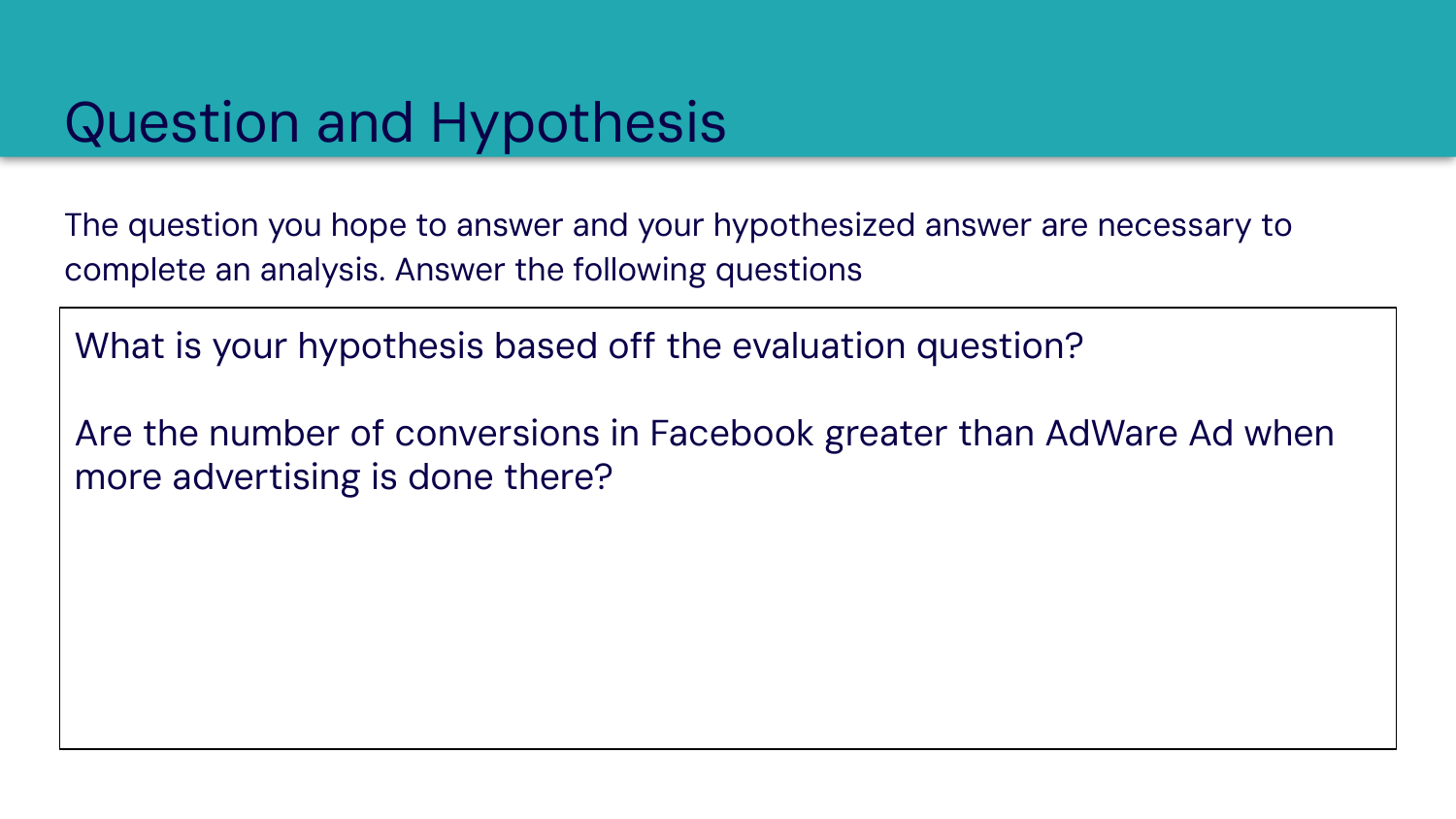

# Question and Hypothesis
The question you hope to answer and your hypothesized answer are necessary to complete an analysis. Answer the following questions
What is your hypothesis based off the evaluation question?

Are the number of conversions in Facebook greater than AdWare Ad when more advertising is done there?